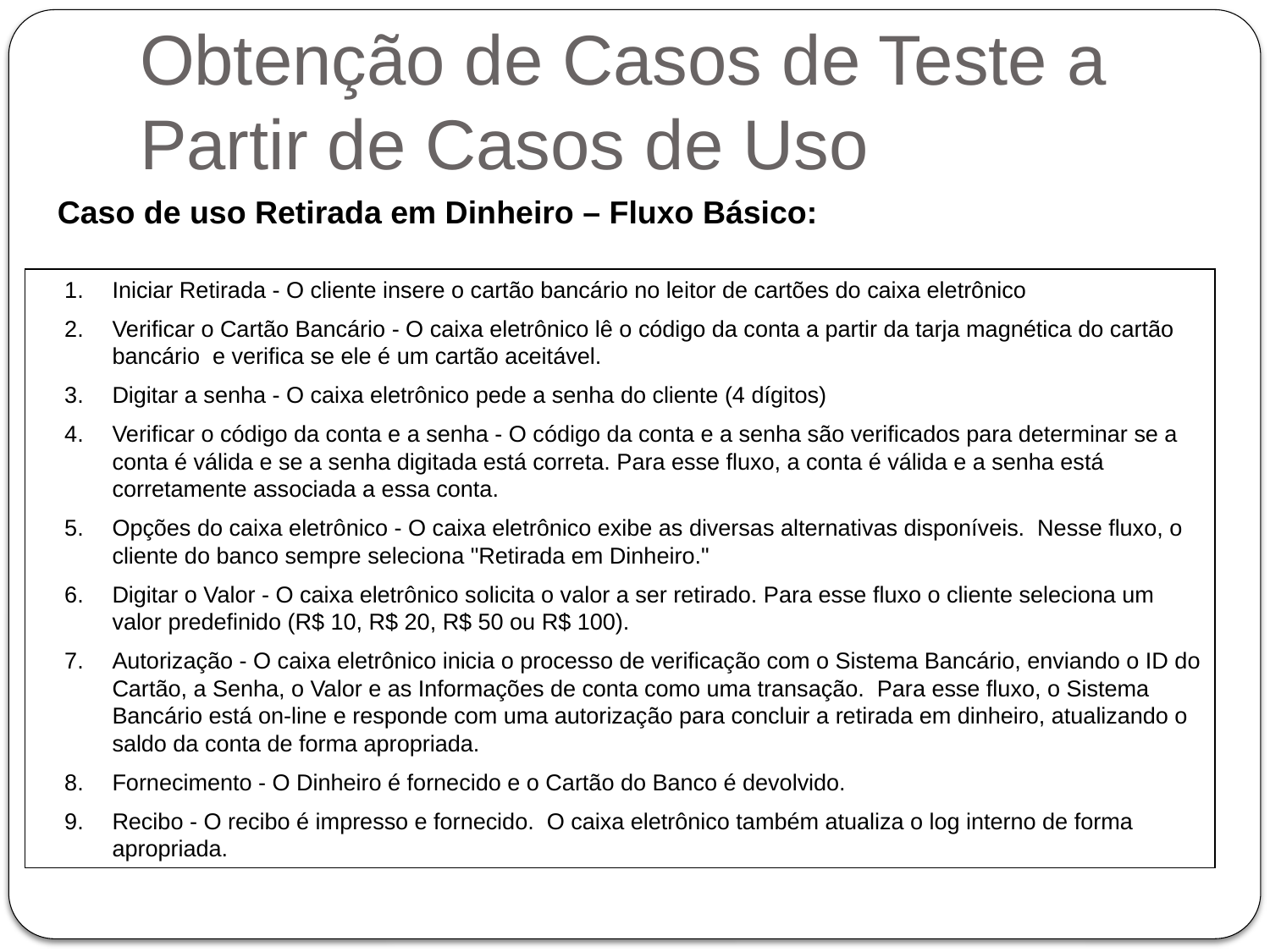

Obtenção de Casos de Teste a Partir de Casos de Uso
Caso de uso Retirada em Dinheiro – Fluxo Básico:
Iniciar Retirada - O cliente insere o cartão bancário no leitor de cartões do caixa eletrônico
Verificar o Cartão Bancário - O caixa eletrônico lê o código da conta a partir da tarja magnética do cartão bancário  e verifica se ele é um cartão aceitável.
Digitar a senha - O caixa eletrônico pede a senha do cliente (4 dígitos)
Verificar o código da conta e a senha - O código da conta e a senha são verificados para determinar se a conta é válida e se a senha digitada está correta. Para esse fluxo, a conta é válida e a senha está corretamente associada a essa conta.
Opções do caixa eletrônico - O caixa eletrônico exibe as diversas alternativas disponíveis.  Nesse fluxo, o cliente do banco sempre seleciona "Retirada em Dinheiro."
Digitar o Valor - O caixa eletrônico solicita o valor a ser retirado. Para esse fluxo o cliente seleciona um valor predefinido (R$ 10, R$ 20, R$ 50 ou R$ 100).
Autorização - O caixa eletrônico inicia o processo de verificação com o Sistema Bancário, enviando o ID do Cartão, a Senha, o Valor e as Informações de conta como uma transação.  Para esse fluxo, o Sistema Bancário está on-line e responde com uma autorização para concluir a retirada em dinheiro, atualizando o saldo da conta de forma apropriada.
Fornecimento - O Dinheiro é fornecido e o Cartão do Banco é devolvido.
Recibo - O recibo é impresso e fornecido.  O caixa eletrônico também atualiza o log interno de forma apropriada.